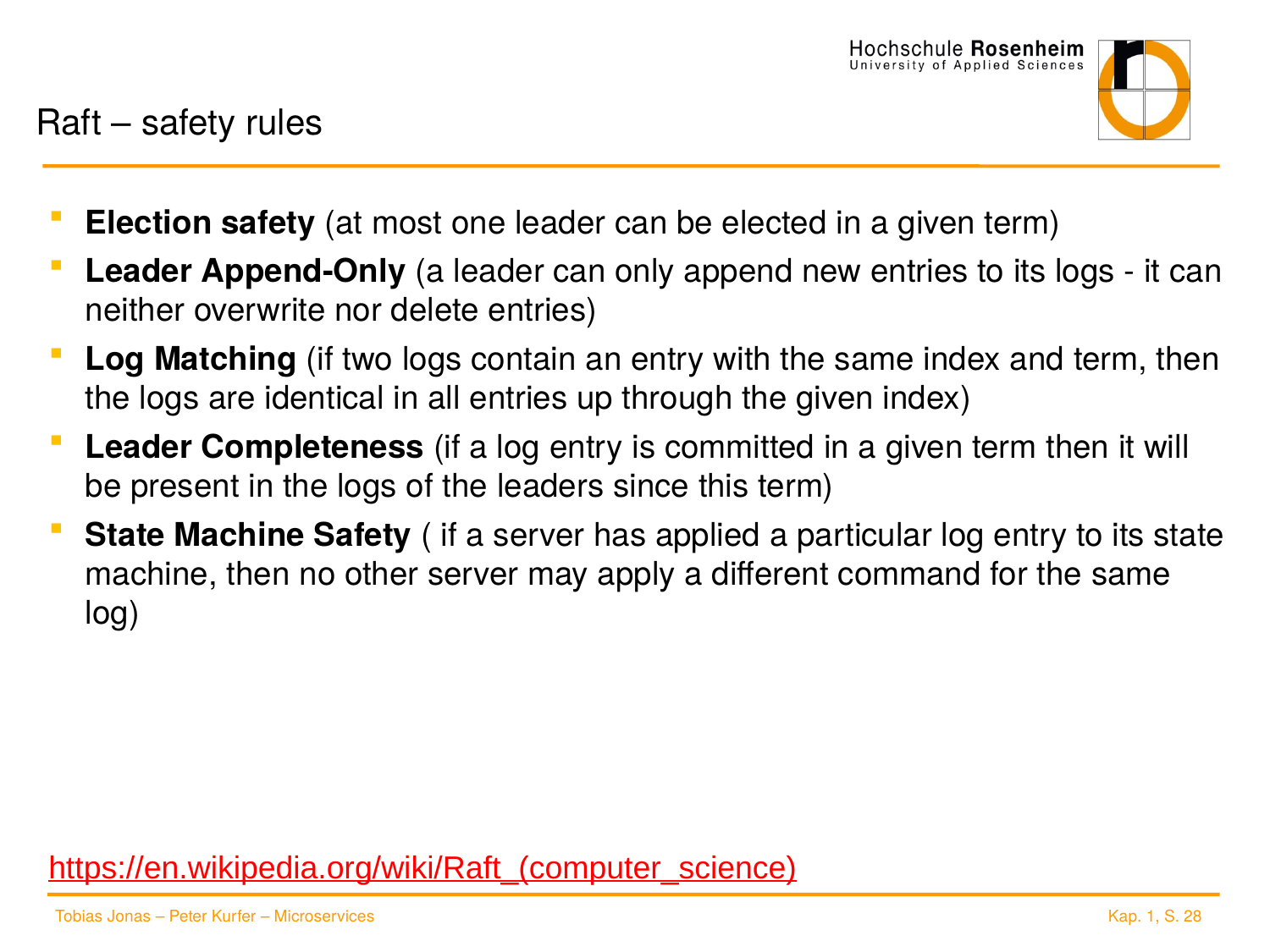

# Raft – safety rules
Election safety (at most one leader can be elected in a given term)
Leader Append-Only (a leader can only append new entries to its logs - it can neither overwrite nor delete entries)
Log Matching (if two logs contain an entry with the same index and term, then the logs are identical in all entries up through the given index)
Leader Completeness (if a log entry is committed in a given term then it will be present in the logs of the leaders since this term)
State Machine Safety ( if a server has applied a particular log entry to its state machine, then no other server may apply a different command for the same log)
https://en.wikipedia.org/wiki/Raft_(computer_science)